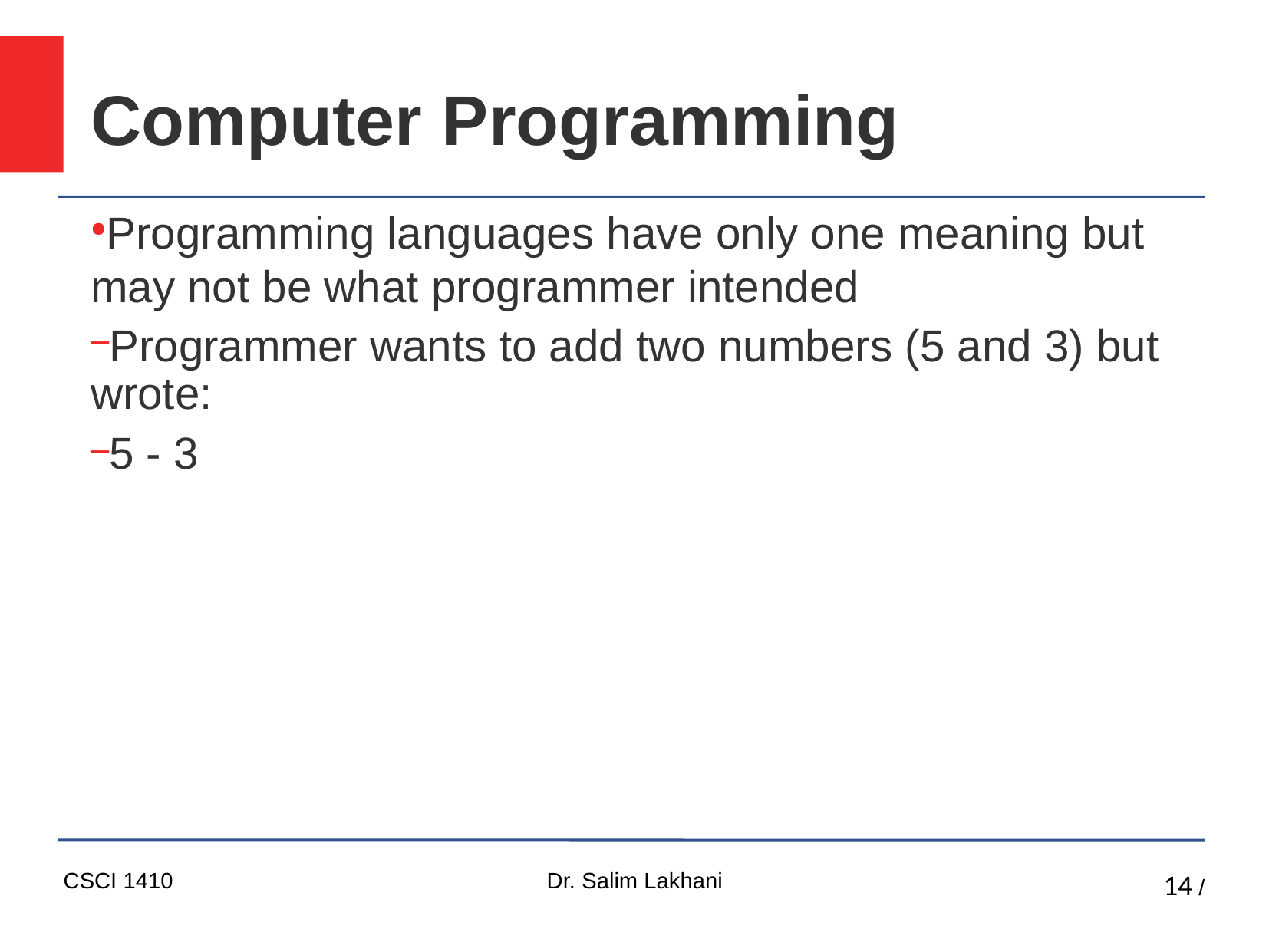

Computer Programming
Programming languages have only one meaning but may not be what programmer intended
Programmer wants to add two numbers (5 and 3) but wrote:
5 - 3
CSCI 1410
Dr. Salim Lakhani
14 /